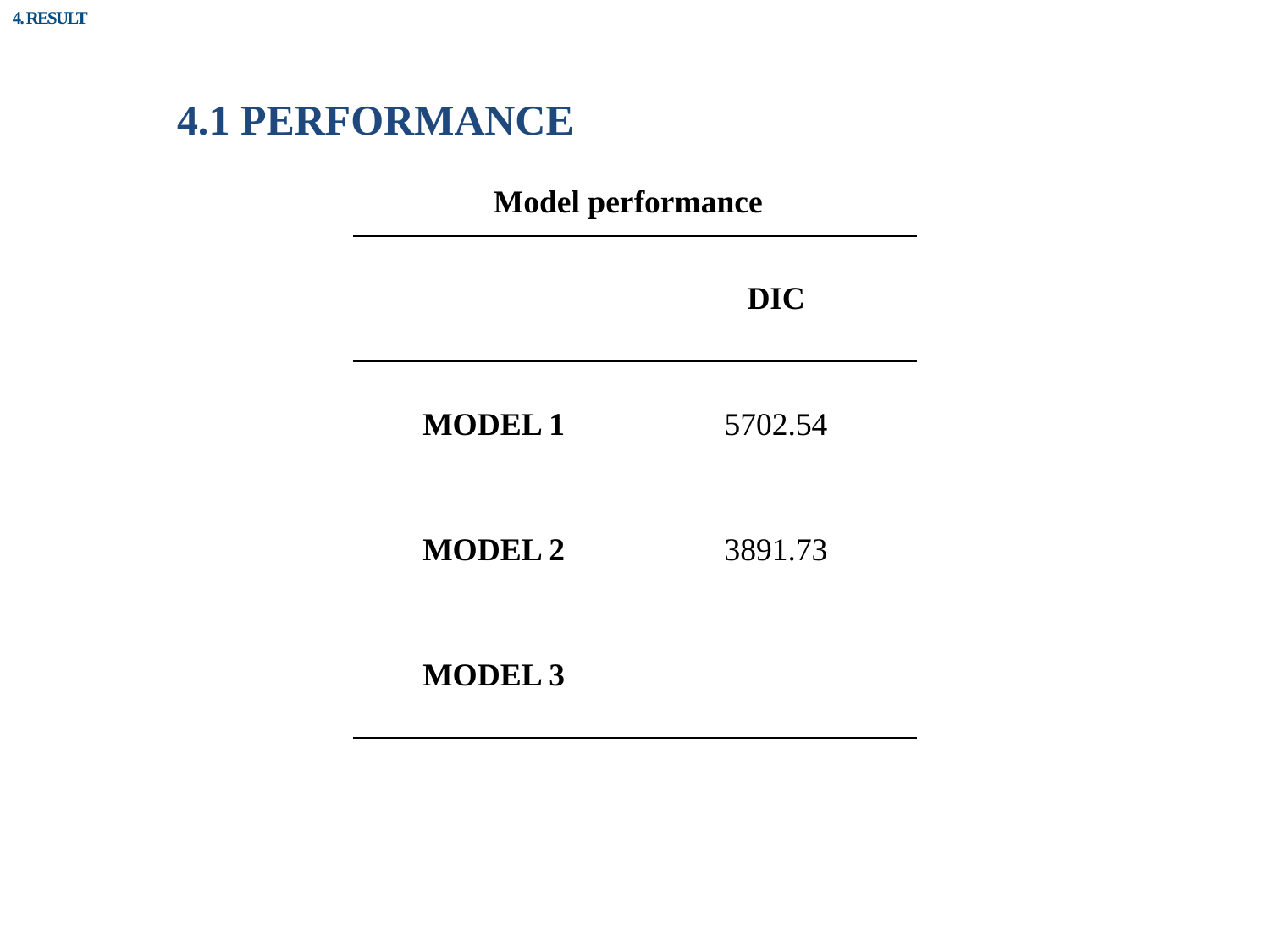

4. RESULT

4.1 PERFORMANCE
Model performance
|  | DIC |
| --- | --- |
| MODEL 1 | 5702.54 |
| MODEL 2 | 3891.73 |
| MODEL 3 |  |